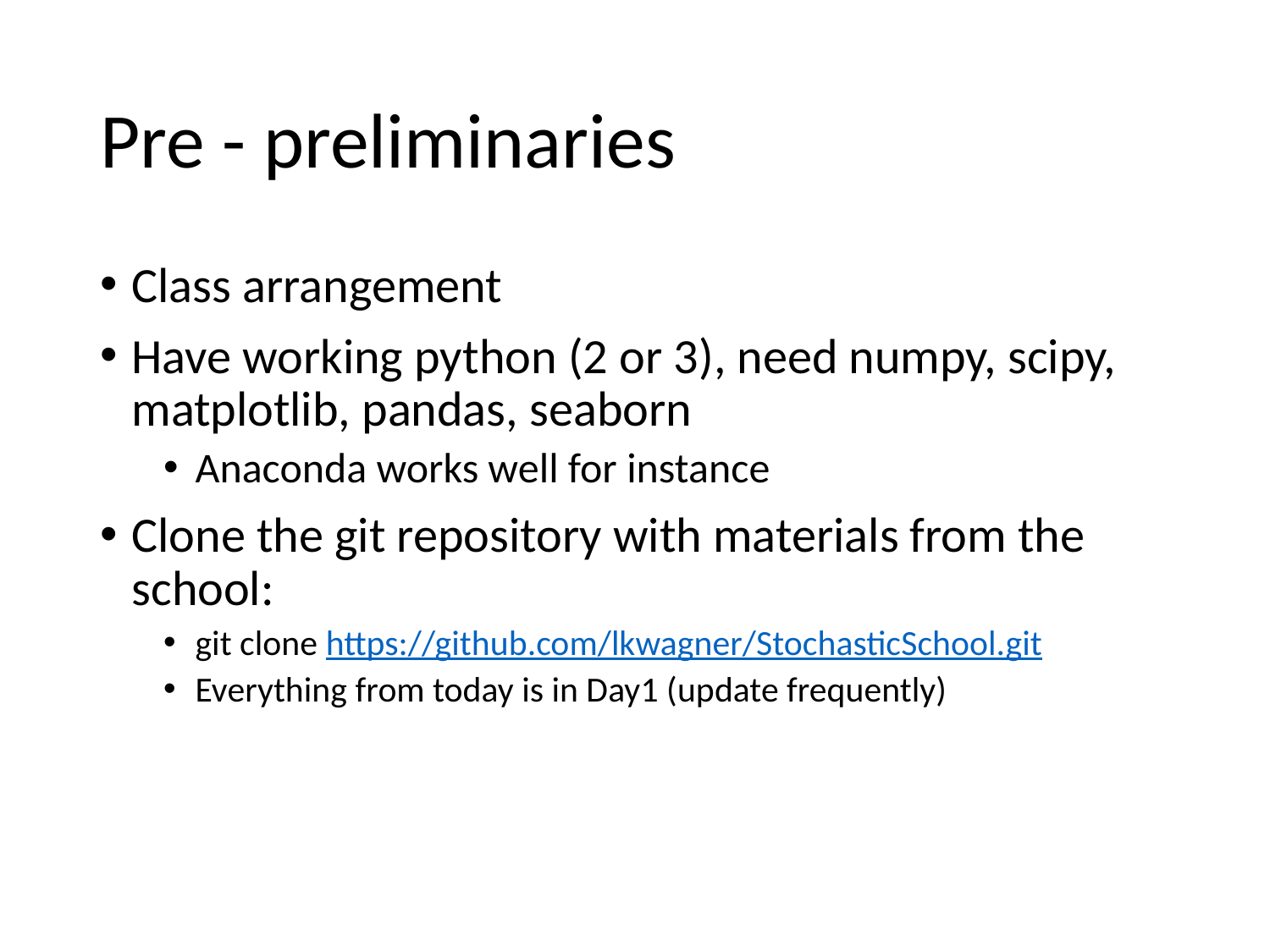

# Pre - preliminaries
Class arrangement
Have working python (2 or 3), need numpy, scipy, matplotlib, pandas, seaborn
Anaconda works well for instance
Clone the git repository with materials from the school:
git clone https://github.com/lkwagner/StochasticSchool.git
Everything from today is in Day1 (update frequently)